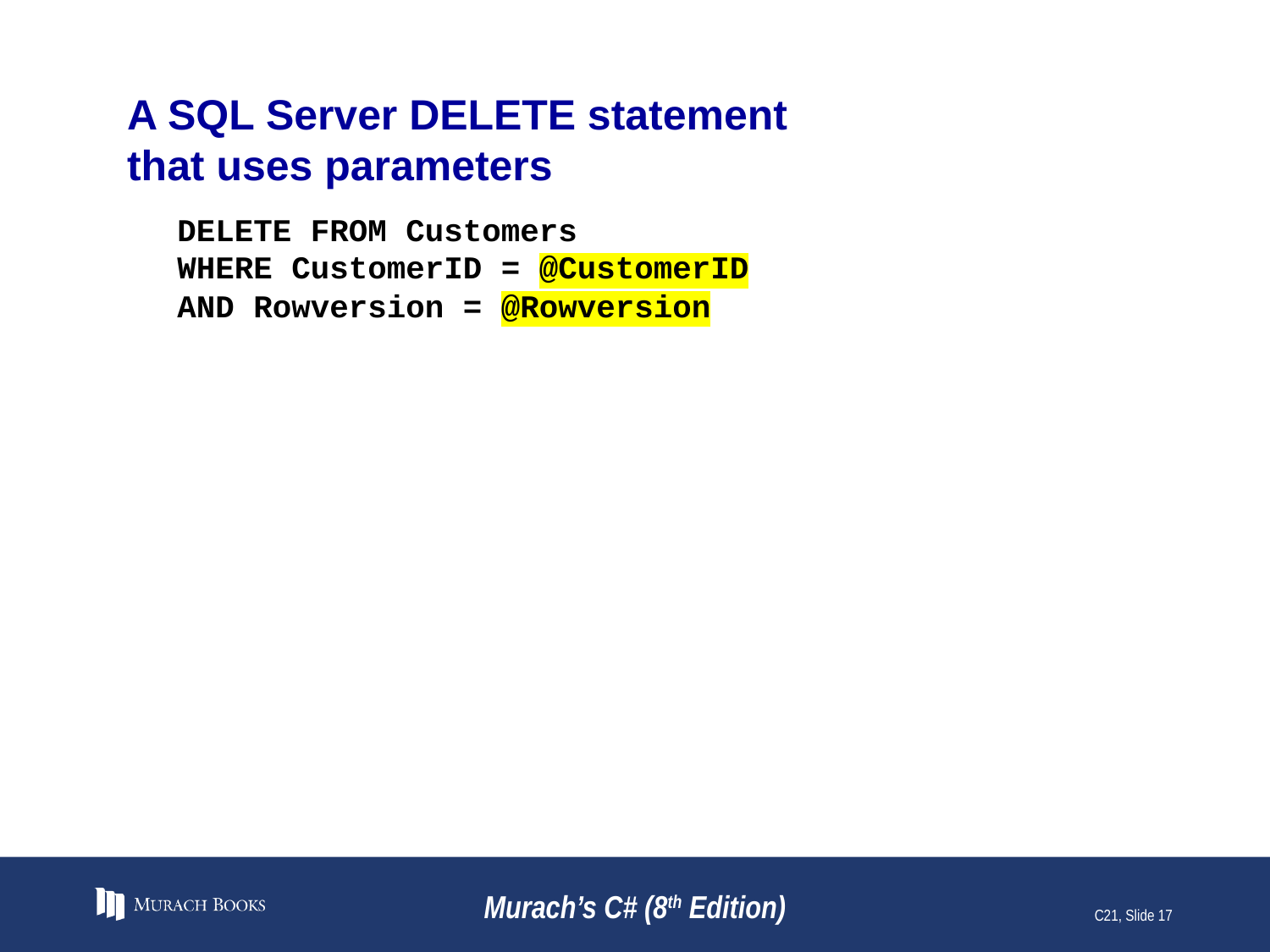

# A SQL Server DELETE statement that uses parameters
DELETE FROM Customers
WHERE CustomerID = @CustomerID
AND Rowversion = @Rowversion

Murach’s C# (8th Edition)

C21, Slide 17